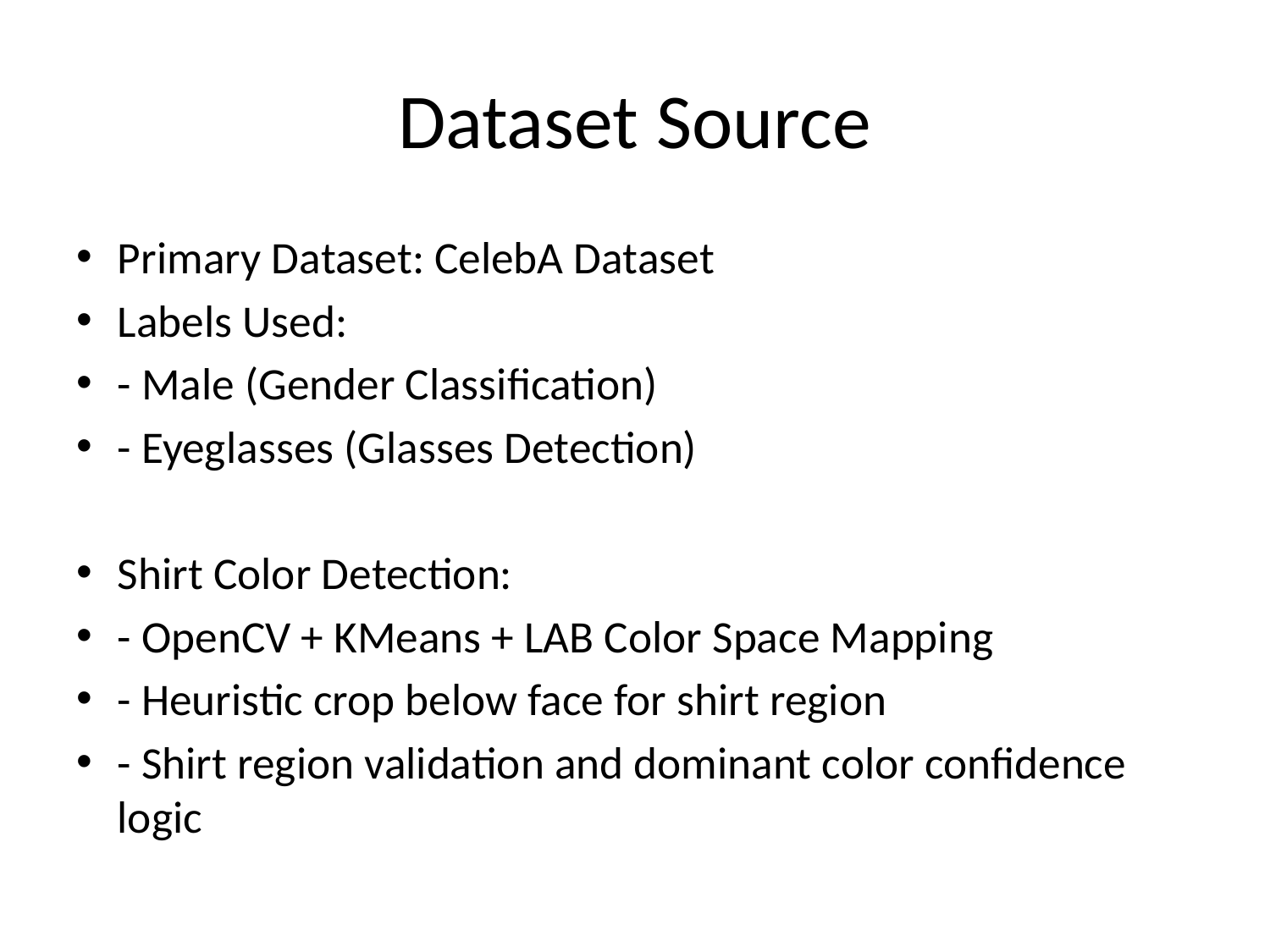

# Dataset Source
Primary Dataset: CelebA Dataset
Labels Used:
- Male (Gender Classification)
- Eyeglasses (Glasses Detection)

Shirt Color Detection:
- OpenCV + KMeans + LAB Color Space Mapping
- Heuristic crop below face for shirt region
- Shirt region validation and dominant color confidence logic